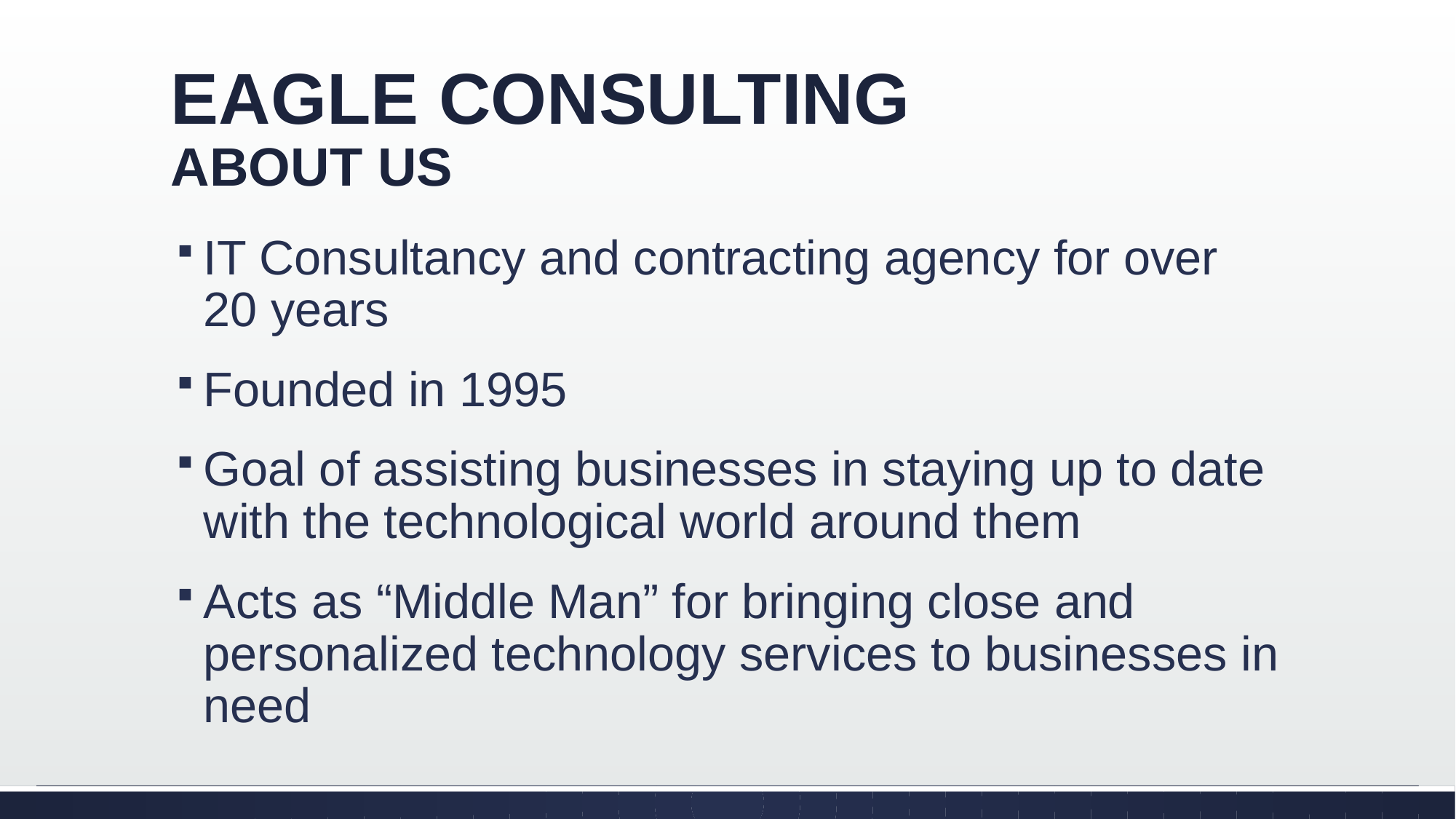

# EAGLE CONSULTING ABOUT US
IT Consultancy and contracting agency for over 20 years
Founded in 1995
Goal of assisting businesses in staying up to date with the technological world around them
Acts as “Middle Man” for bringing close and personalized technology services to businesses in need